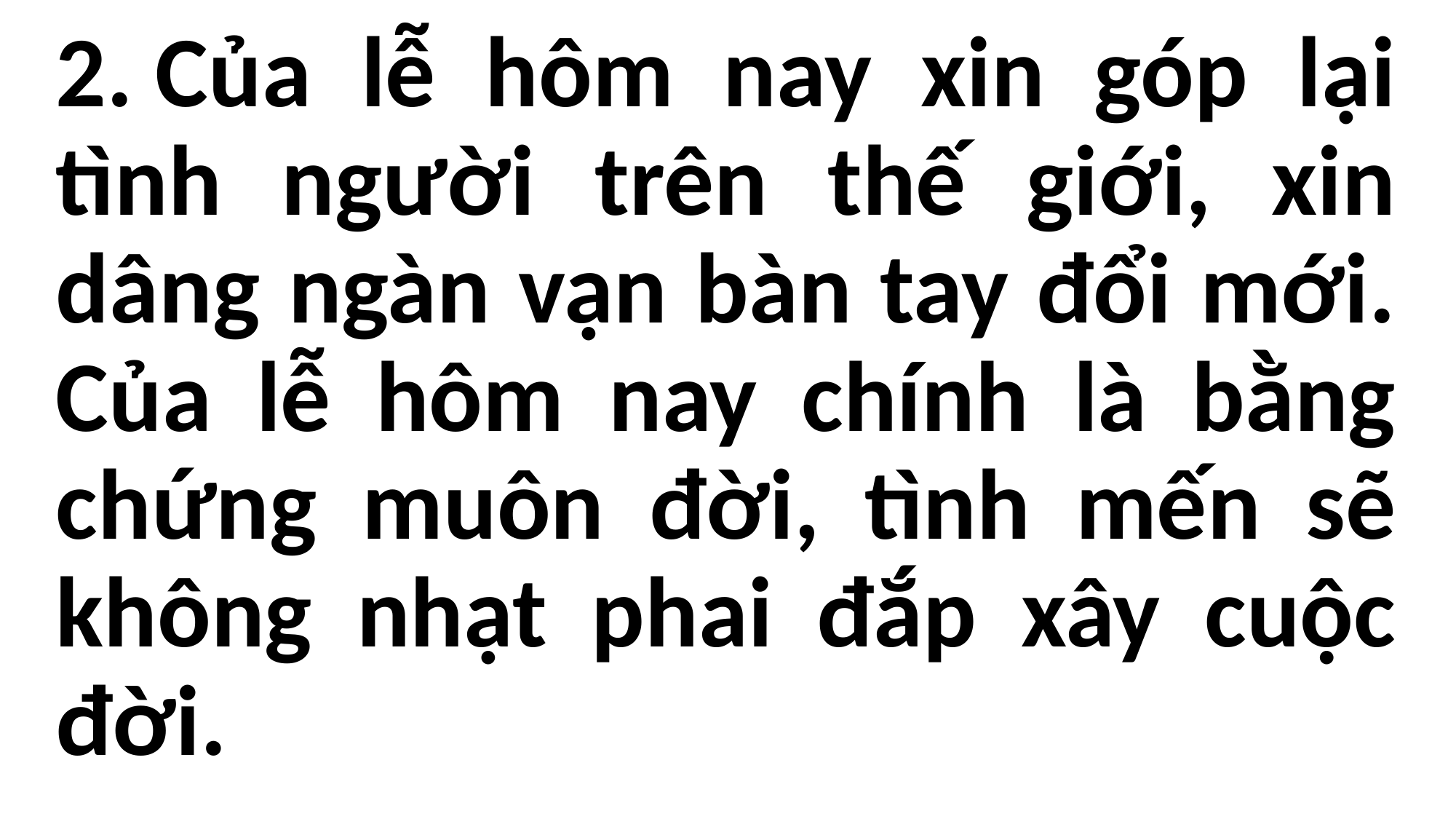

2. Của lễ hôm nay xin góp lại tình người trên thế giới, xin dâng ngàn vạn bàn tay đổi mới. Của lễ hôm nay chính là bằng chứng muôn đời, tình mến sẽ không nhạt phai đắp xây cuộc đời.
#